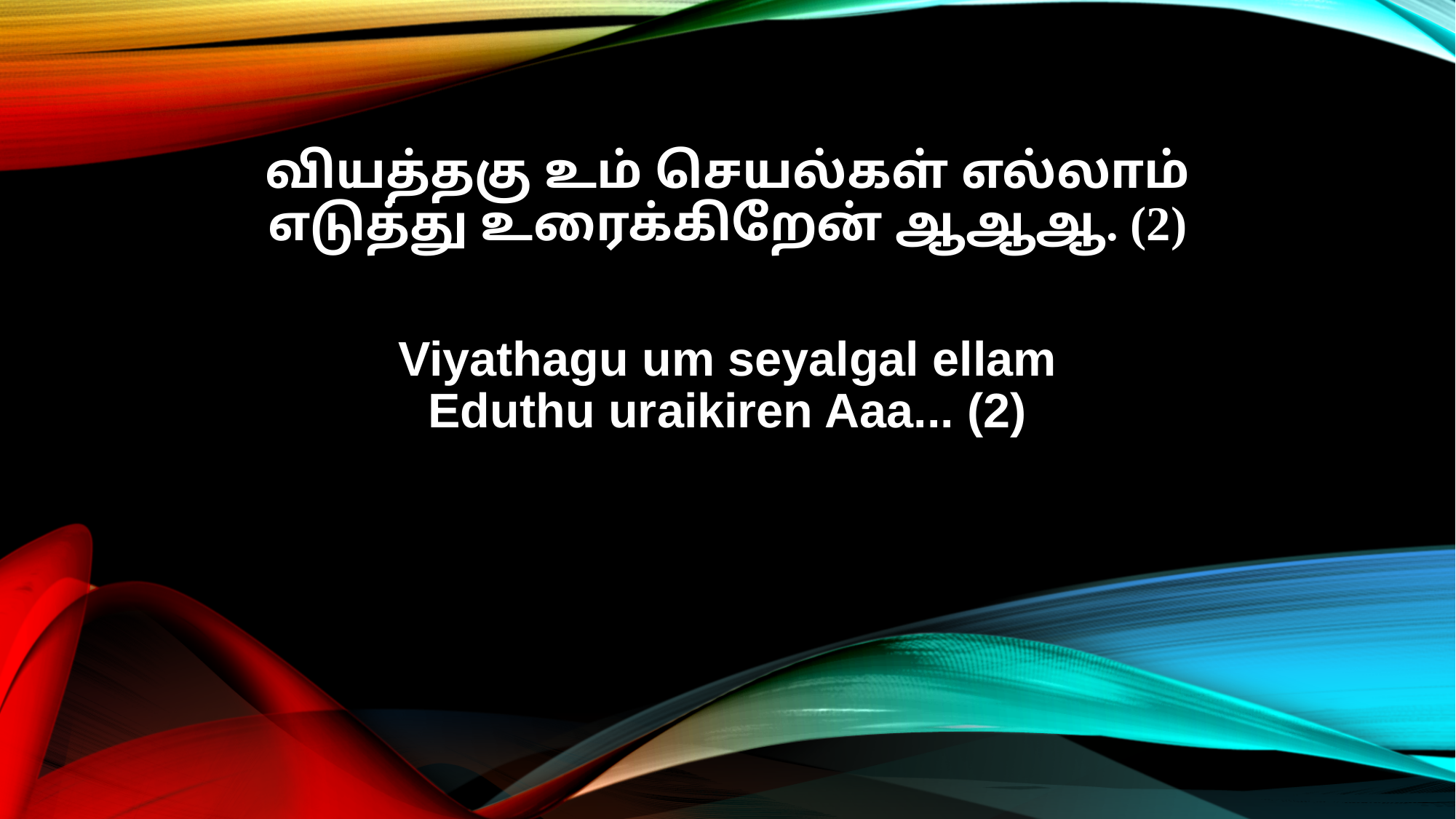

வியத்தகு உம் செயல்கள் எல்லாம்
எடுத்து உரைக்கிறேன் ஆஆஆ. (2)

Viyathagu um seyalgal ellam
Eduthu uraikiren Aaa... (2)